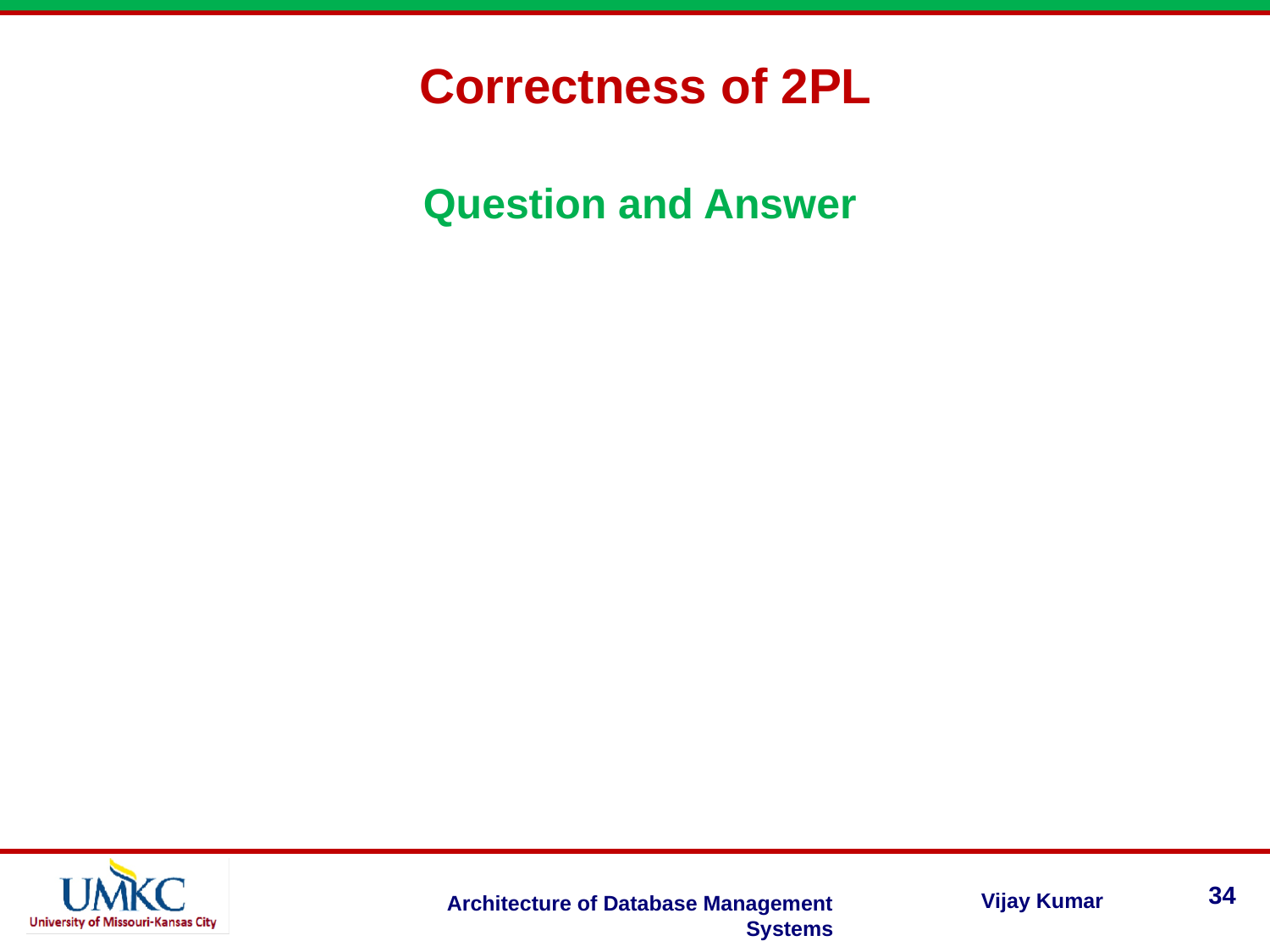

Correctness of 2PL
Question and Answer
34